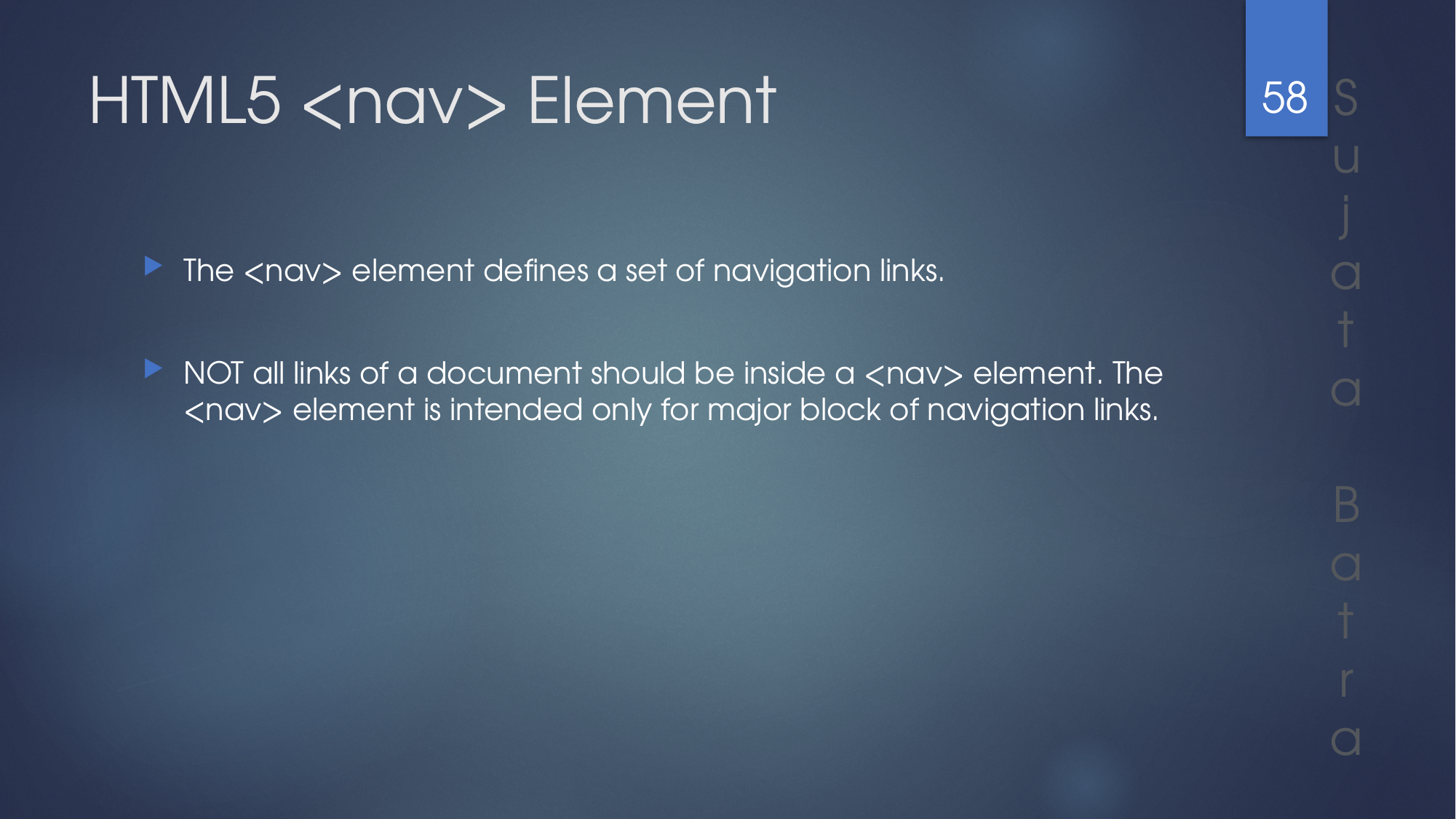

58
# HTML5 <nav> Element
The <nav> element defines a set of navigation links.

NOT all links of a document should be inside a <nav> element. The <nav> element is intended only for major block of navigation links.